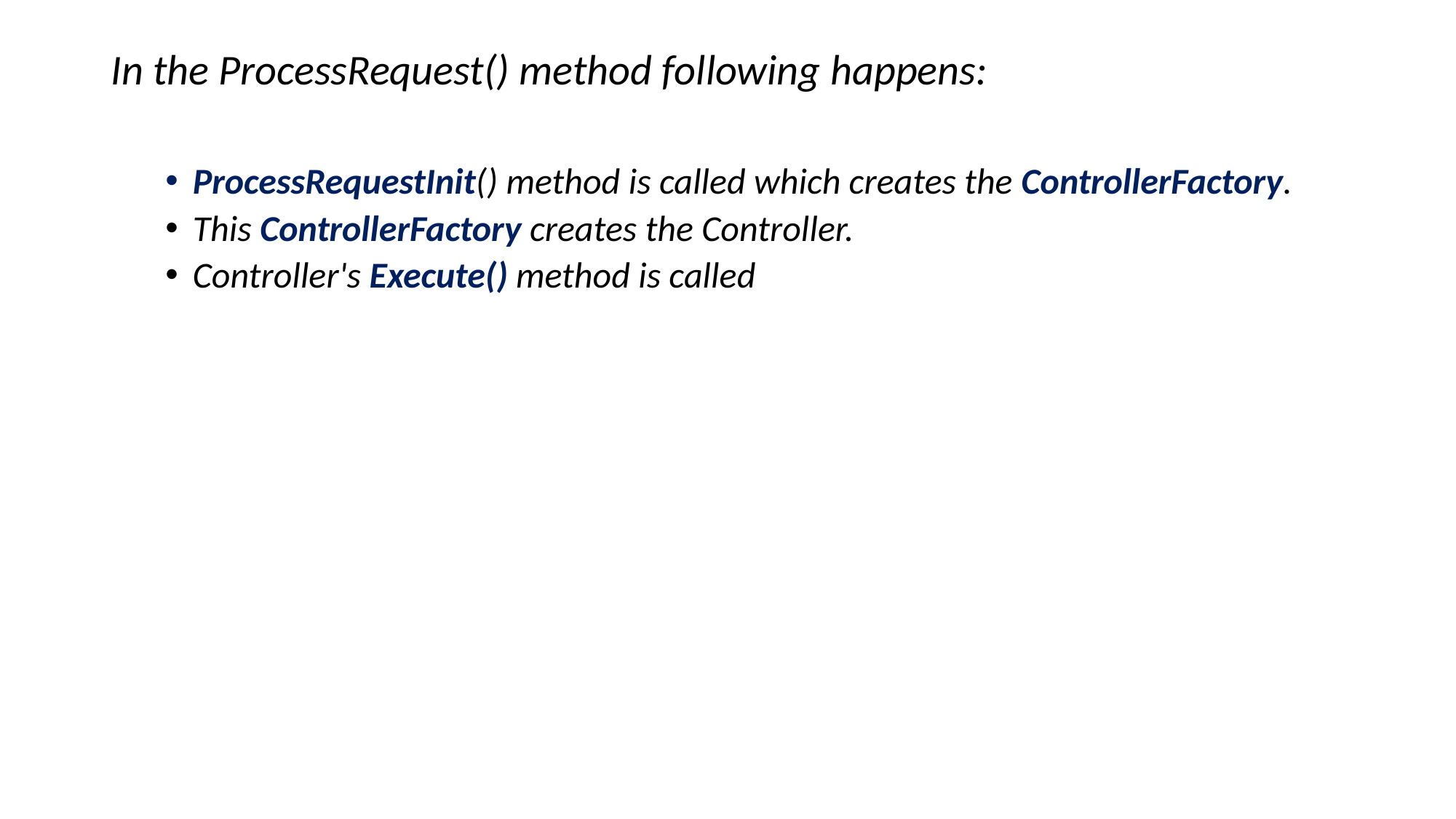

In the ProcessRequest() method following happens:

ProcessRequestInit() method is called which creates the ControllerFactory.
This ControllerFactory creates the Controller.
Controller's Execute() method is called